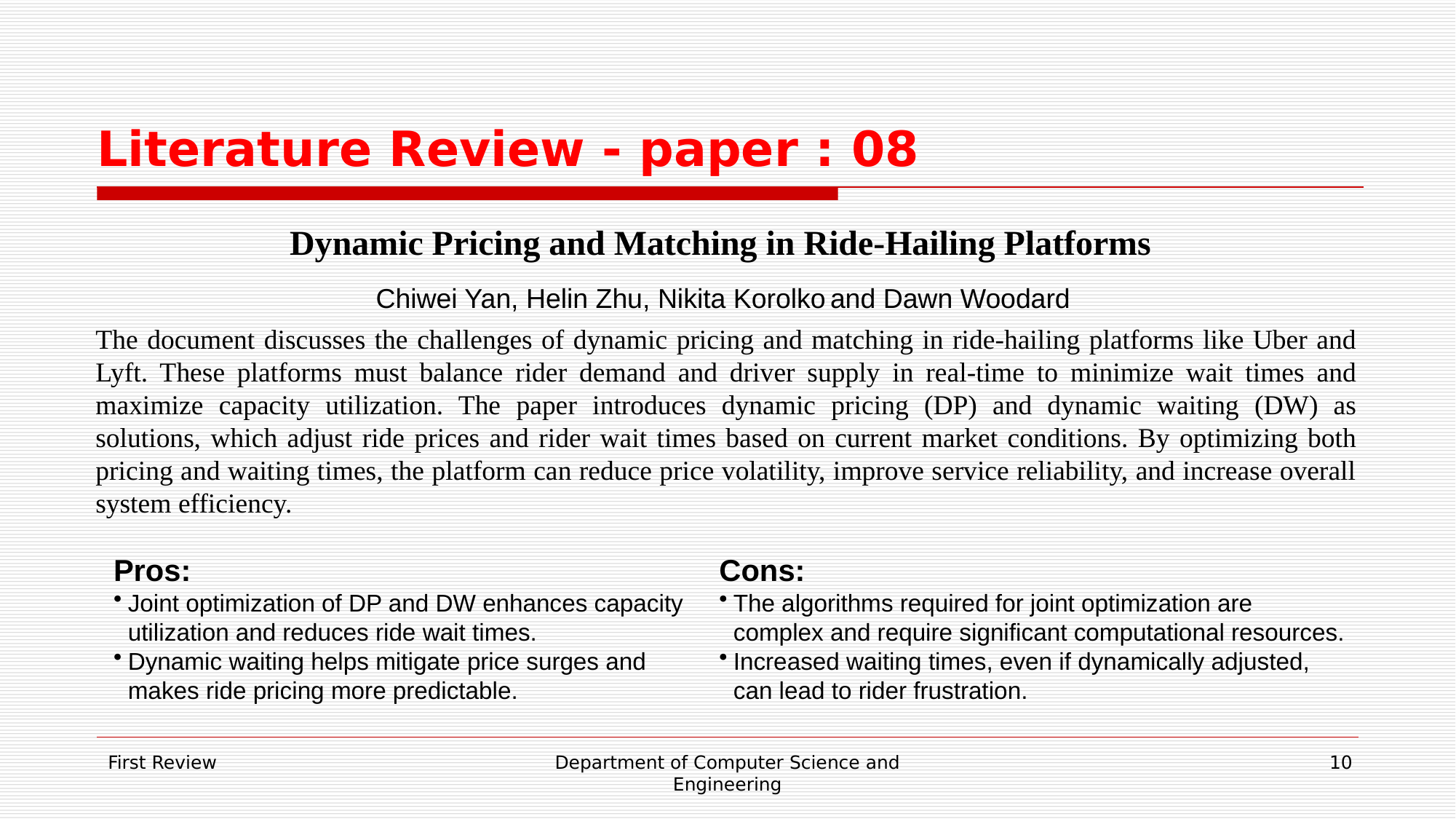

# Literature Review - paper : 08
Dynamic Pricing and Matching in Ride-Hailing Platforms
Chiwei Yan, Helin Zhu, Nikita Korolko and Dawn Woodard
The document discusses the challenges of dynamic pricing and matching in ride-hailing platforms like Uber and Lyft. These platforms must balance rider demand and driver supply in real-time to minimize wait times and maximize capacity utilization. The paper introduces dynamic pricing (DP) and dynamic waiting (DW) as solutions, which adjust ride prices and rider wait times based on current market conditions. By optimizing both pricing and waiting times, the platform can reduce price volatility, improve service reliability, and increase overall system efficiency.
Pros:
Joint optimization of DP and DW enhances capacity utilization and reduces ride wait times.
Dynamic waiting helps mitigate price surges and makes ride pricing more predictable.
Cons:
The algorithms required for joint optimization are complex and require significant computational resources.
Increased waiting times, even if dynamically adjusted, can lead to rider frustration.
First Review
Department of Computer Science and Engineering
10